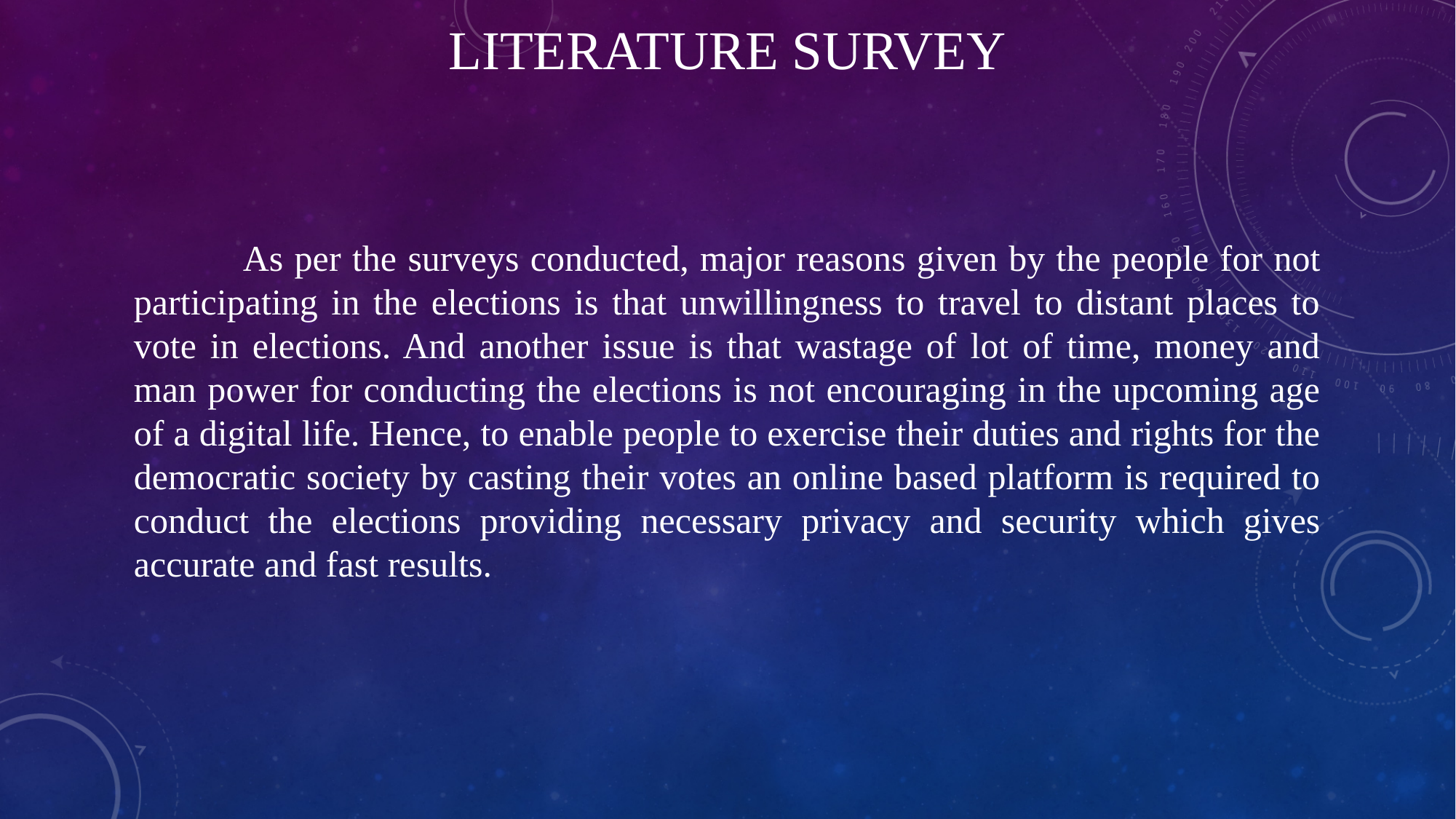

# Literature survey
	As per the surveys conducted, major reasons given by the people for not participating in the elections is that unwillingness to travel to distant places to vote in elections. And another issue is that wastage of lot of time, money and man power for conducting the elections is not encouraging in the upcoming age of a digital life. Hence, to enable people to exercise their duties and rights for the democratic society by casting their votes an online based platform is required to conduct the elections providing necessary privacy and security which gives accurate and fast results.